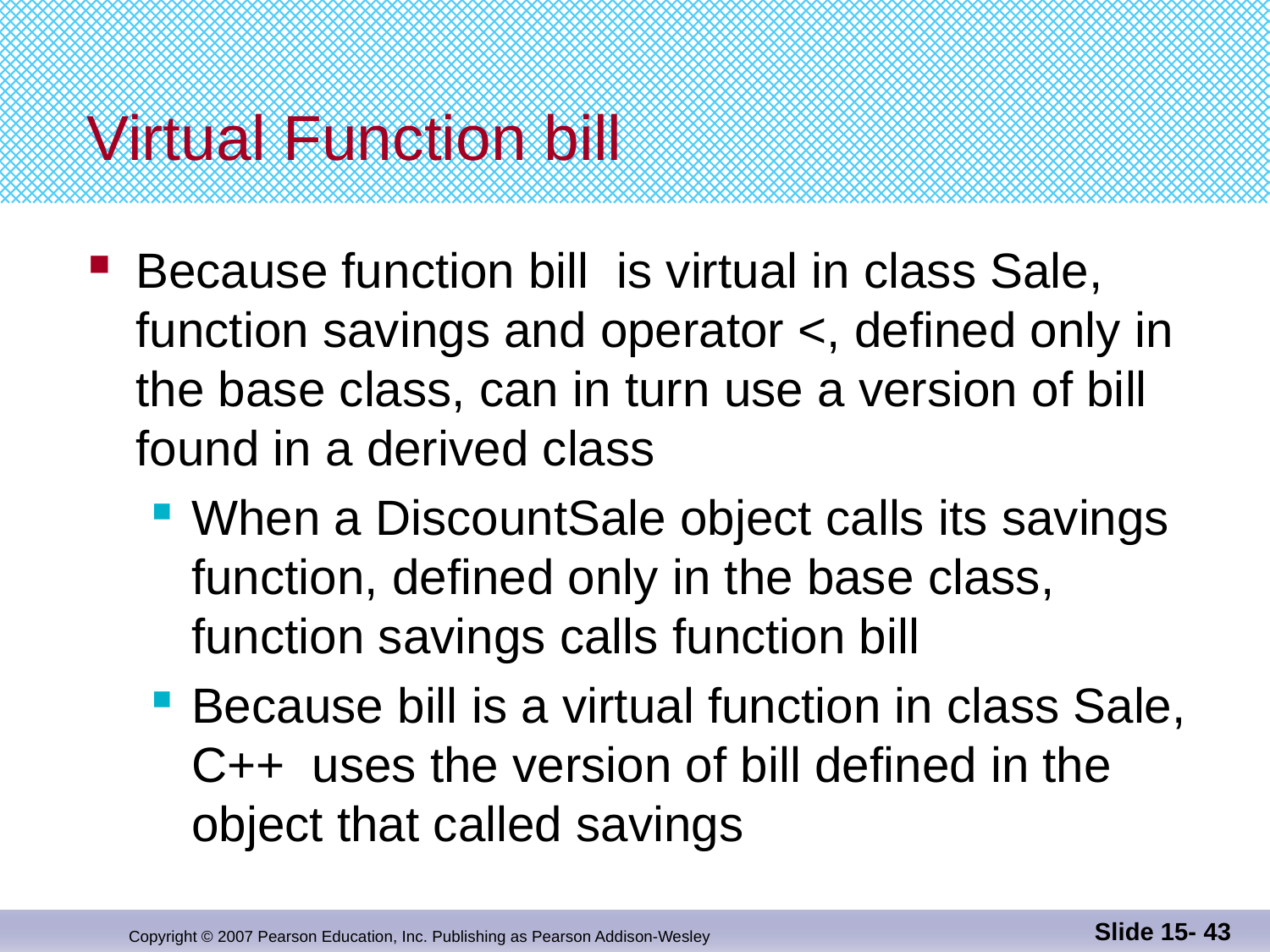

# Virtual Function bill
Because function bill  is virtual in class Sale,
function savings and operator <, defined only in
the base class, can in turn use a version of bill
found in a derived class
When a DiscountSale object calls its savings function, defined only in the base class,  function savings calls function bill
Because bill is a virtual function in class Sale, C++  uses the version of bill defined in the object that called savings
Slide 15- 43